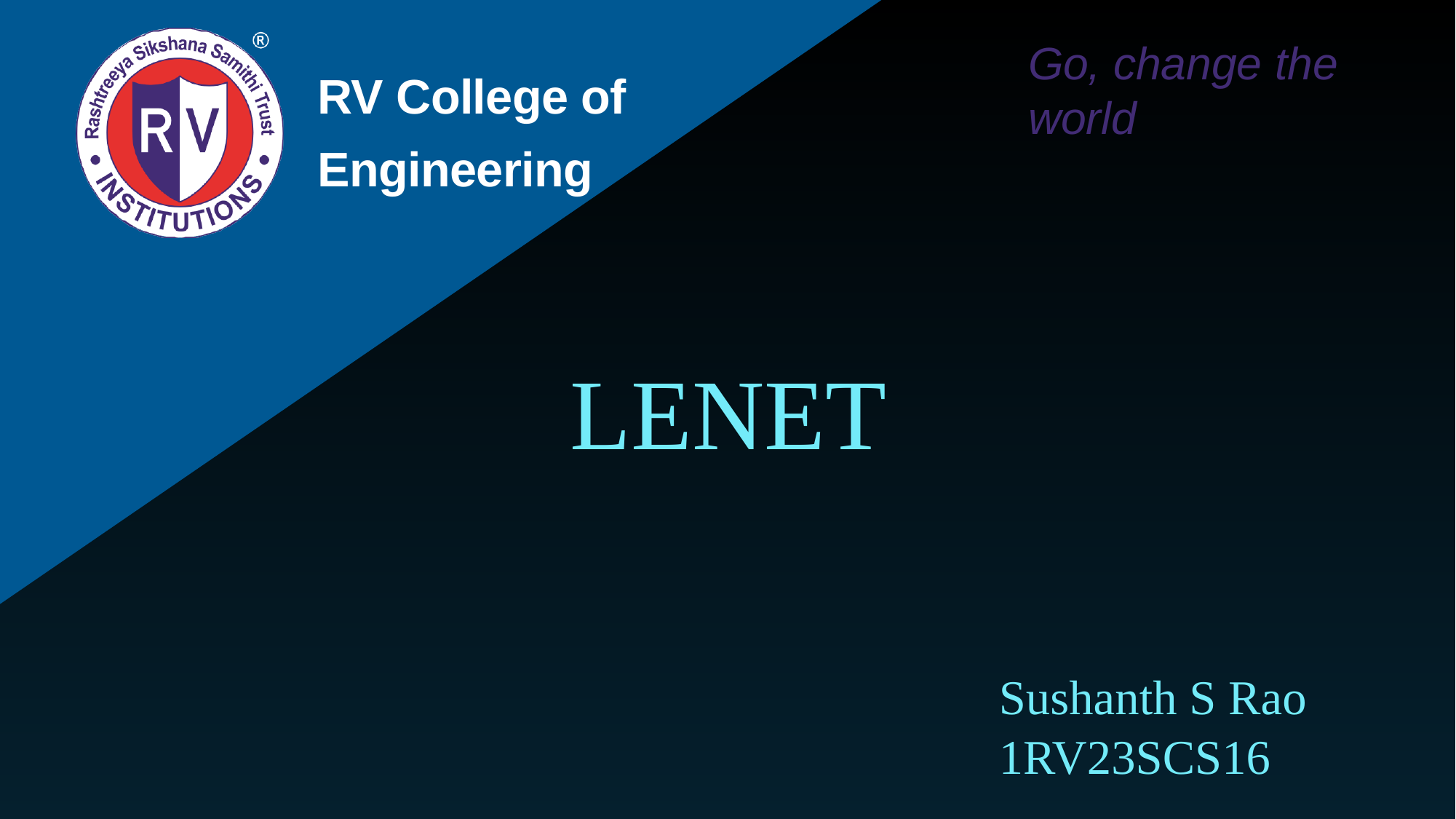

Go, change the world
RV College of
Engineering
LENET

Sushanth S Rao
1RV23SCS16